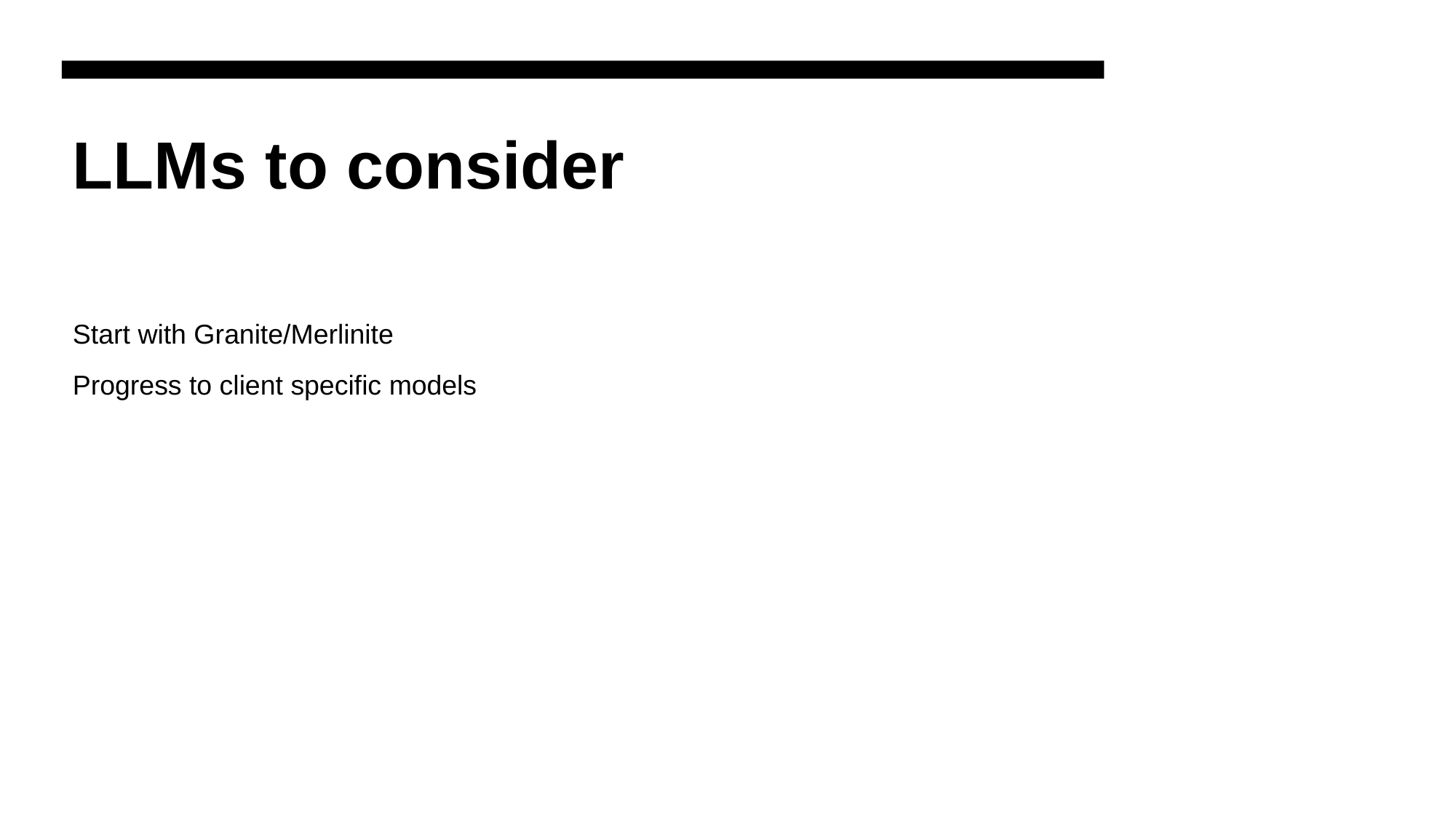

# LLMs to consider
Start with Granite/Merlinite
Progress to client specific models